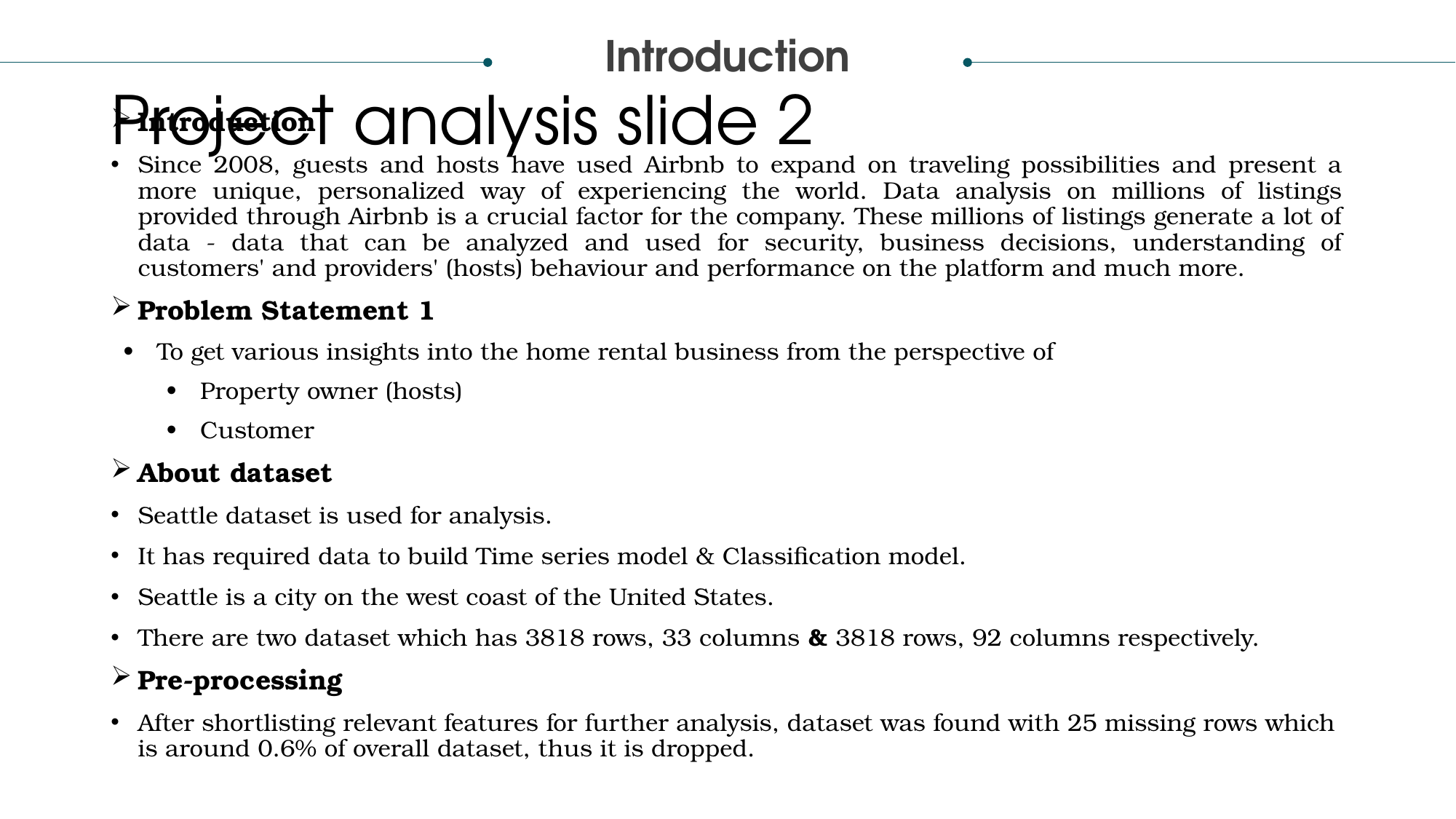

Introduction
# Project analysis slide 2
Introduction
Since 2008, guests and hosts have used Airbnb to expand on traveling possibilities and present a more unique, personalized way of experiencing the world. Data analysis on millions of listings provided through Airbnb is a crucial factor for the company. These millions of listings generate a lot of data - data that can be analyzed and used for security, business decisions, understanding of customers' and providers' (hosts) behaviour and performance on the platform and much more.
Problem Statement 1
To get various insights into the home rental business from the perspective of
Property owner (hosts)
Customer
About dataset
Seattle dataset is used for analysis.
It has required data to build Time series model & Classification model.
Seattle is a city on the west coast of the United States.
There are two dataset which has 3818 rows, 33 columns & 3818 rows, 92 columns respectively.
Pre-processing
After shortlisting relevant features for further analysis, dataset was found with 25 missing rows which is around 0.6% of overall dataset, thus it is dropped.